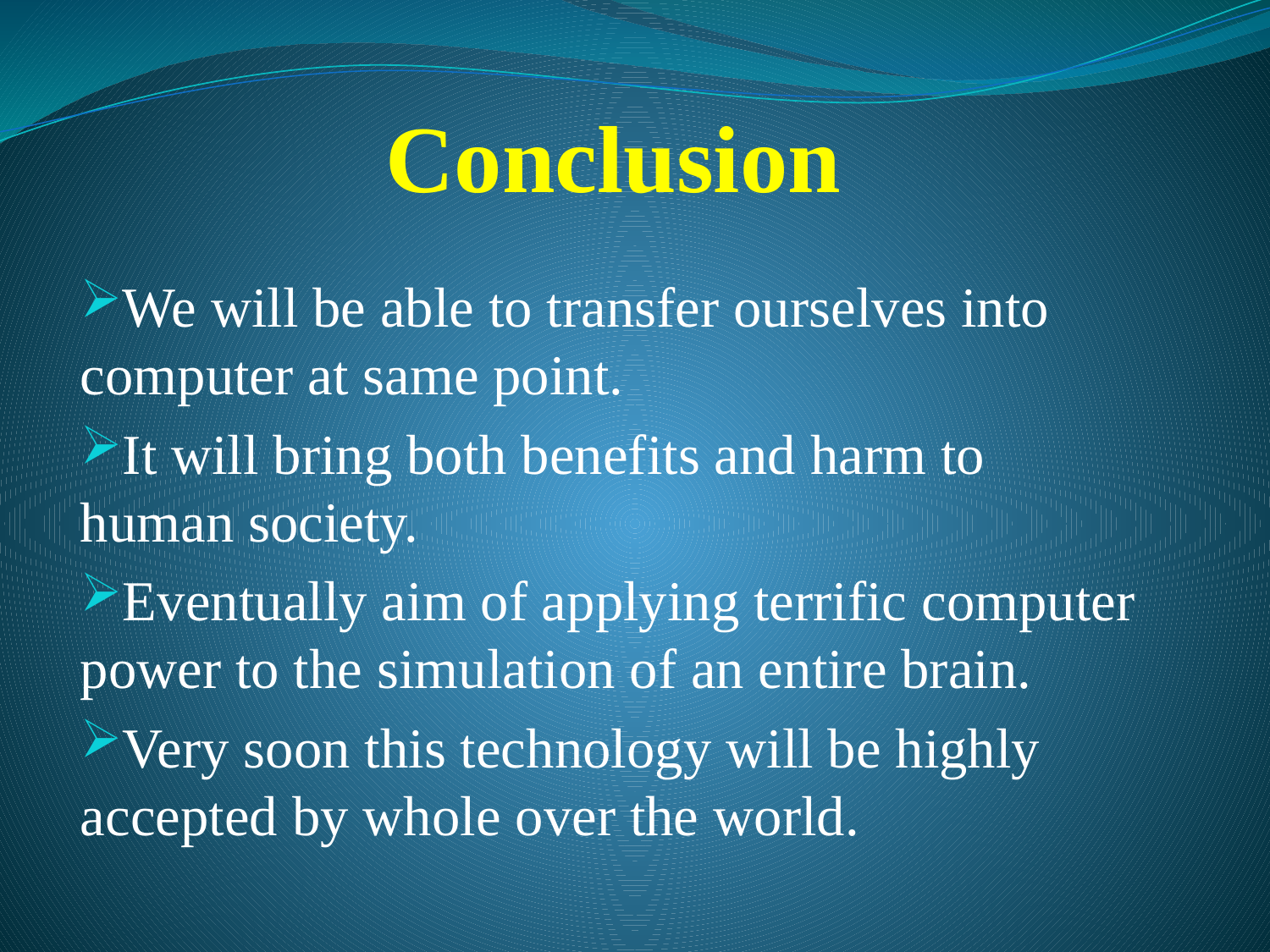

# Conclusion
We will be able to transfer ourselves into computer at same point.
It will bring both benefits and harm to human society.
Eventually aim of applying terrific computer power to the simulation of an entire brain.
Very soon this technology will be highly accepted by whole over the world.